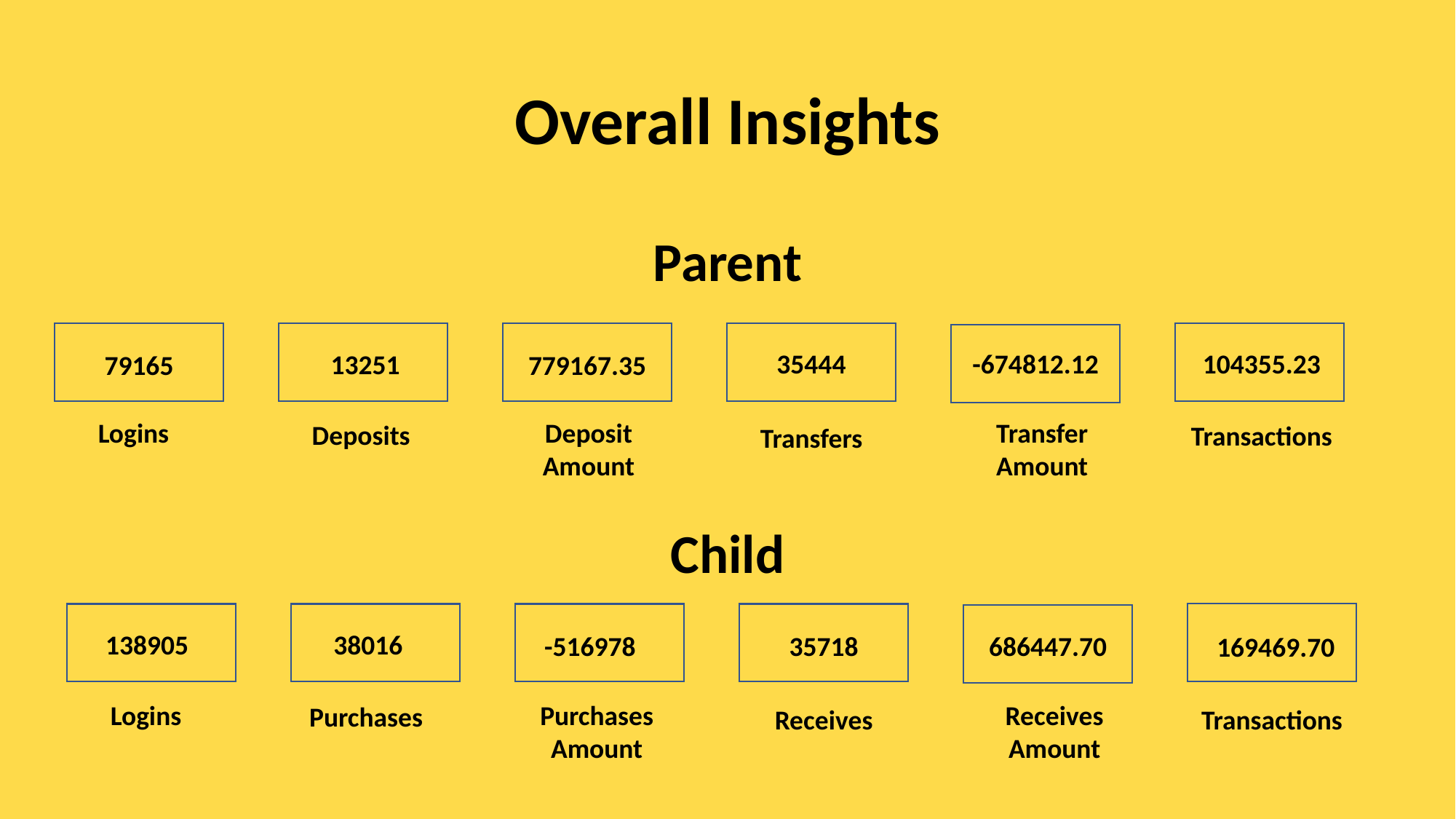

# Overall Insights
Parent

35444
-674812.12
104355.23
13251
79165
779167.35
Logins
Deposit Amount
Transfer Amount
Deposits
Transactions
Transfers
Child

138905
38016
-516978
35718
686447.70
169469.70
Logins
Purchases Amount
Receives Amount
Purchases
Receives
Transactions